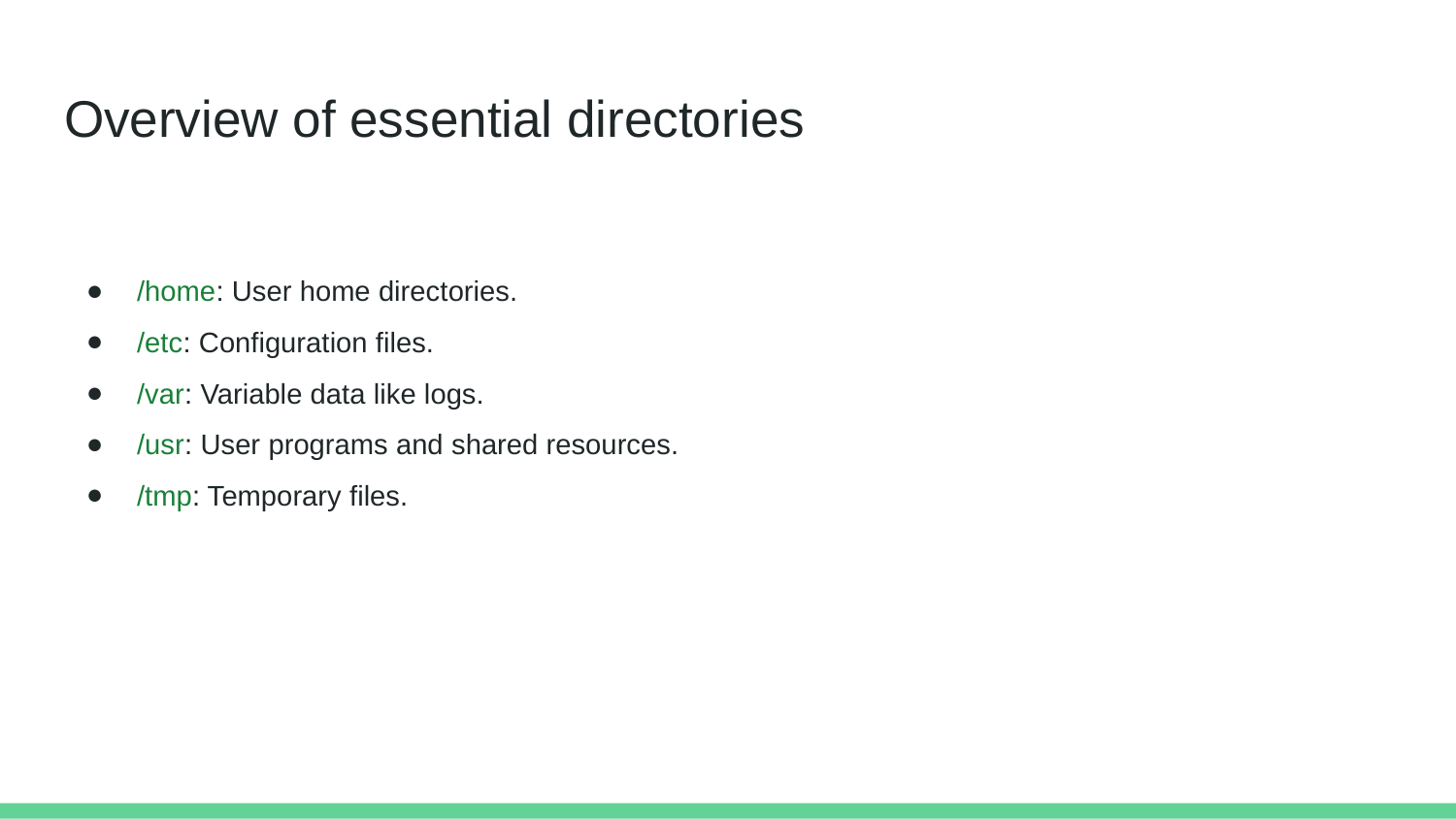

# Overview of essential directories

/home: User home directories.
/etc: Configuration files.
/var: Variable data like logs.
/usr: User programs and shared resources.
/tmp: Temporary files.